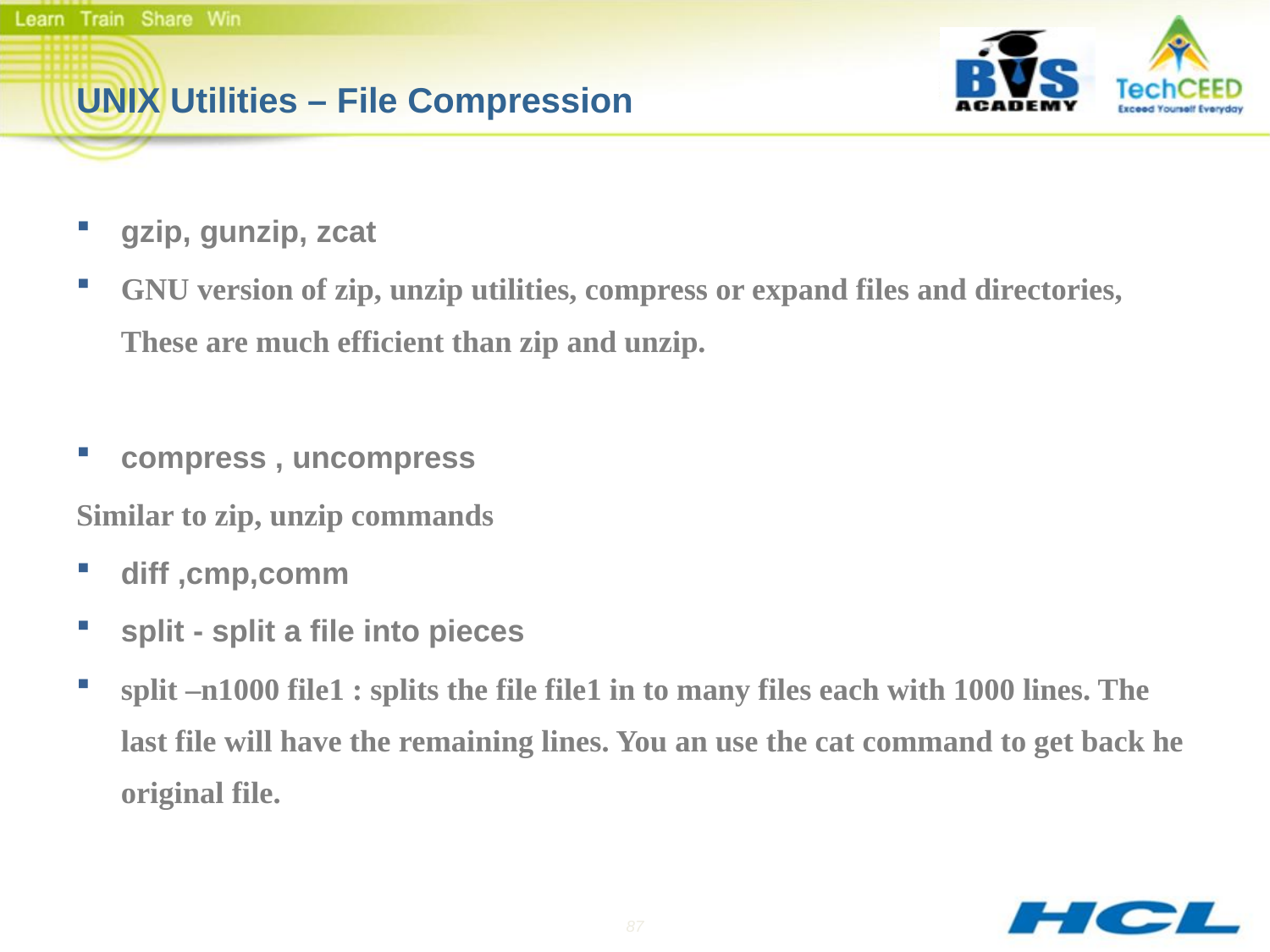

# UNIX Utilities – File Compression
gzip, gunzip, zcat
GNU version of zip, unzip utilities, compress or expand files and directories, These are much efficient than zip and unzip.

compress , uncompress
Similar to zip, unzip commands
diff ,cmp,comm
split - split a file into pieces
split –n1000 file1 : splits the file file1 in to many files each with 1000 lines. The last file will have the remaining lines. You an use the cat command to get back he original file.
87